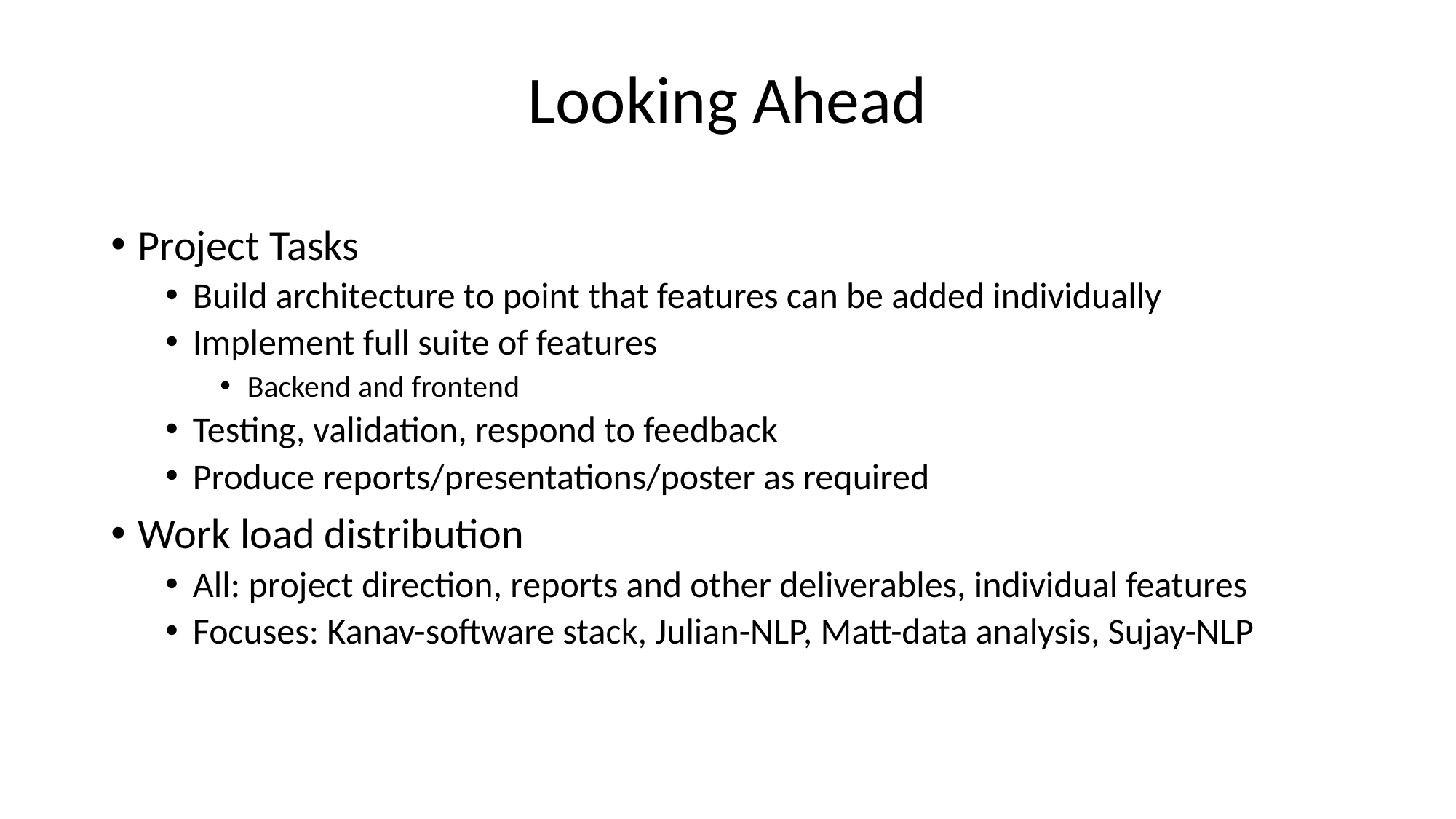

# Looking Ahead
Project Tasks
Build architecture to point that features can be added individually
Implement full suite of features
Backend and frontend
Testing, validation, respond to feedback
Produce reports/presentations/poster as required
Work load distribution
All: project direction, reports and other deliverables, individual features
Focuses: Kanav-software stack, Julian-NLP, Matt-data analysis, Sujay-NLP